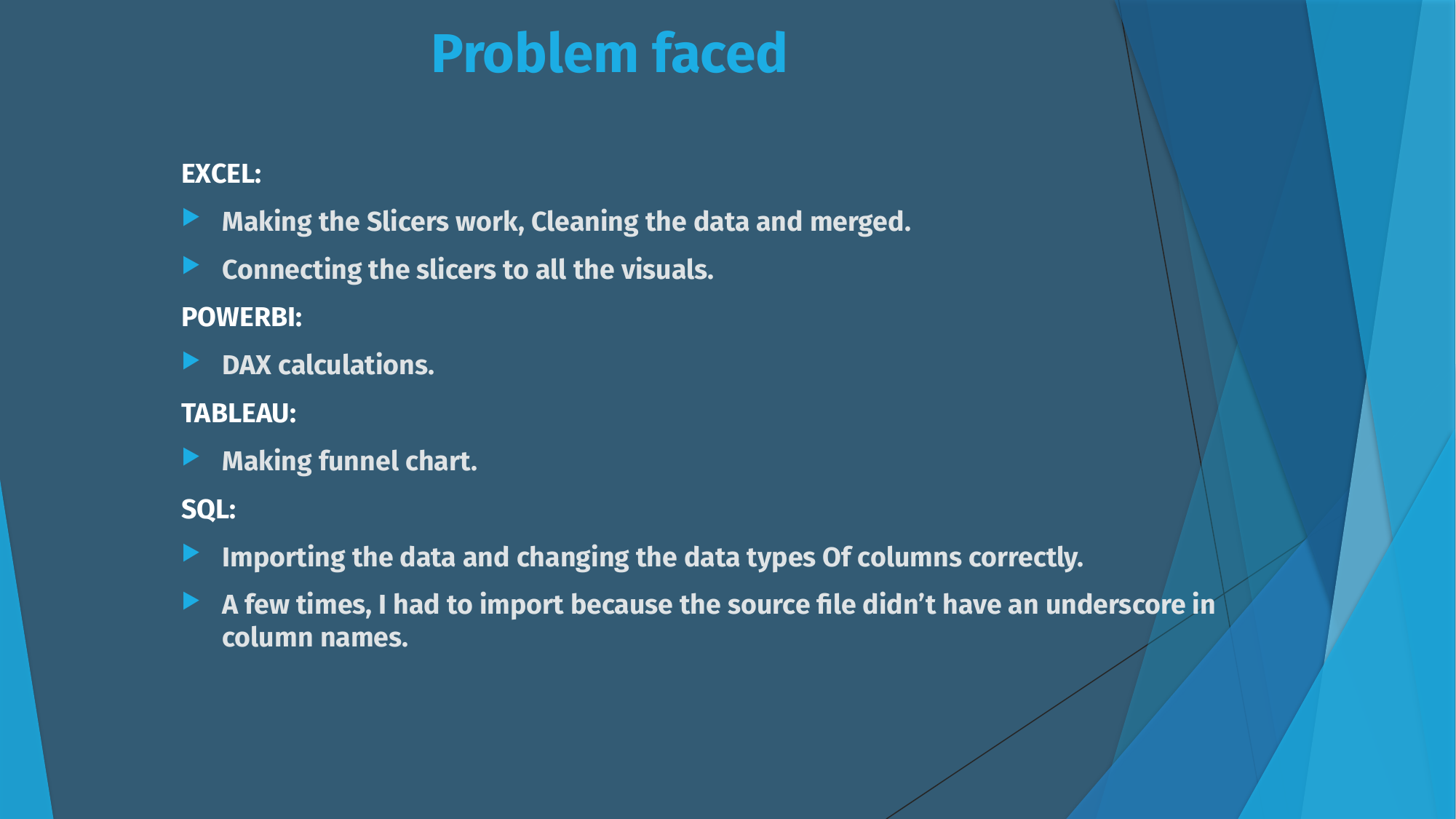

# Problem faced
EXCEL:
Making the Slicers work, Cleaning the data and merged.
Connecting the slicers to all the visuals.
POWERBI:
DAX calculations.
TABLEAU:
Making funnel chart.
SQL:
Importing the data and changing the data types Of columns correctly.
A few times, I had to import because the source file didn’t have an underscore in column names.